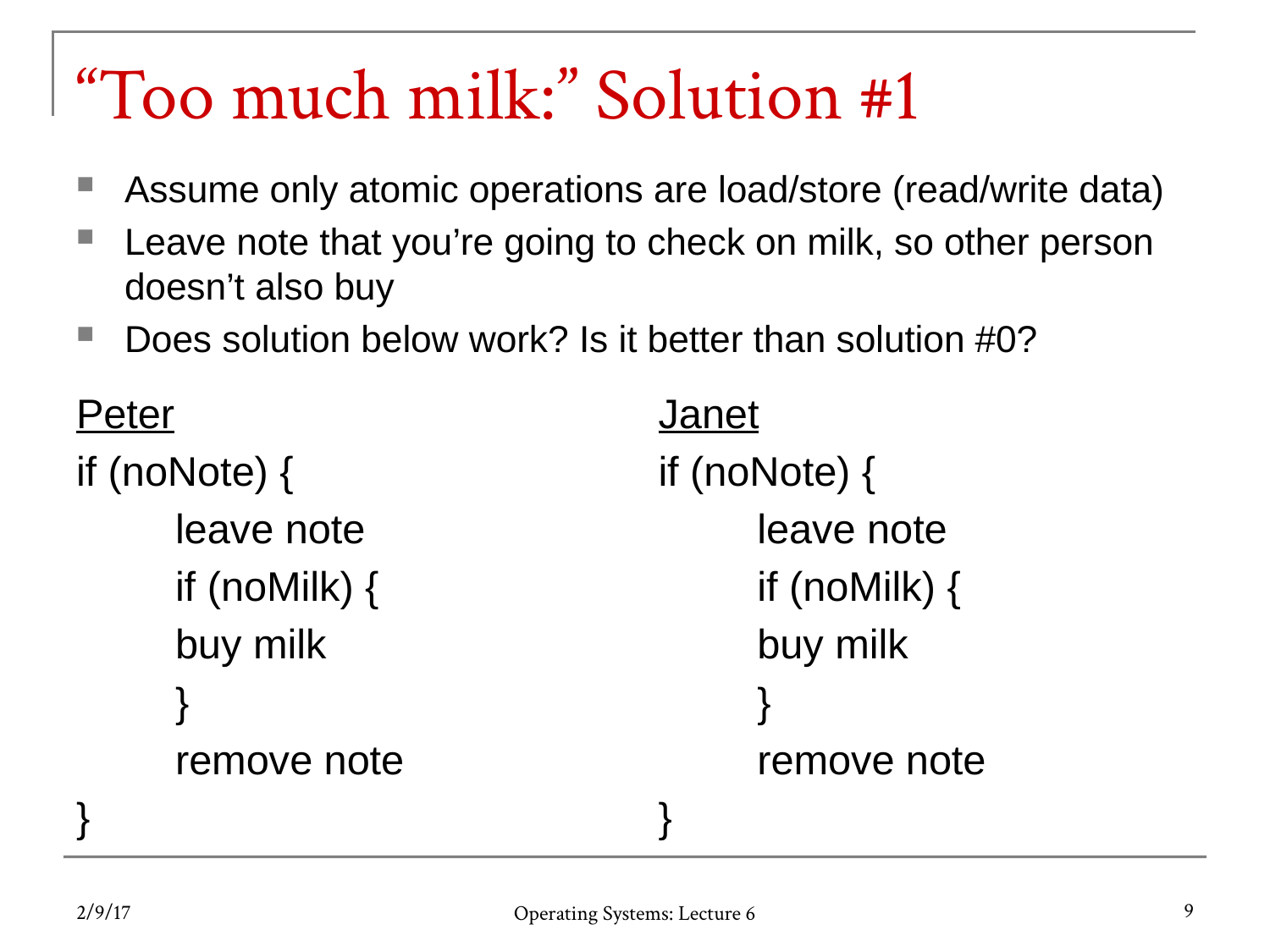

# “Too much milk:” Solution #1
Assume only atomic operations are load/store (read/write data)
Leave note that you’re going to check on milk, so other person doesn’t also buy
Does solution below work? Is it better than solution #0?
Peter
if (noNote) {
	leave note
	if (noMilk) {
		buy milk
	}
	remove note
}
Janet
if (noNote) {
	leave note
	if (noMilk) {
		buy milk
	}
	remove note
}
2/9/17
9
Operating Systems: Lecture 6